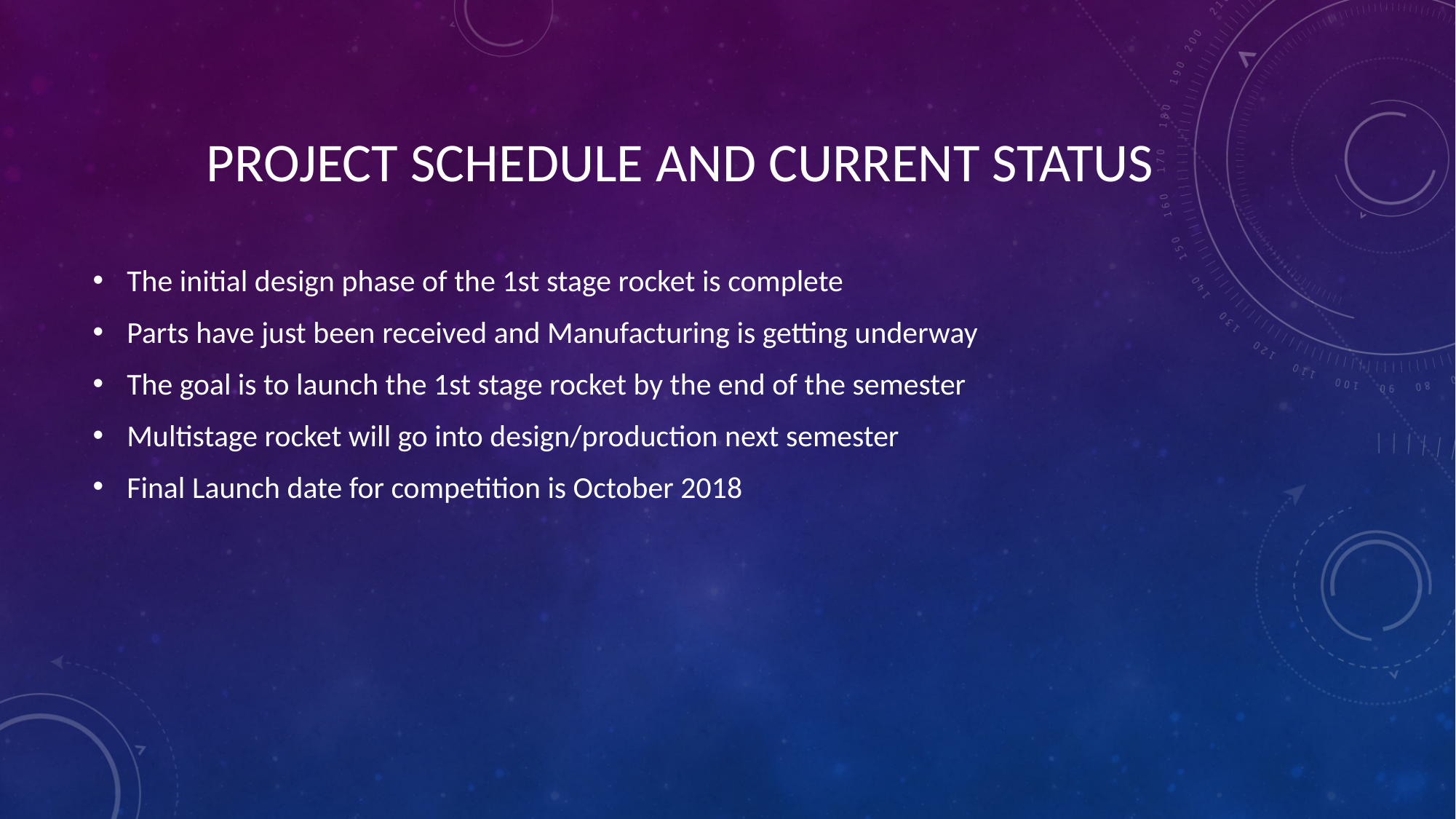

# Project schedule and current status
The initial design phase of the 1st stage rocket is complete
Parts have just been received and Manufacturing is getting underway
The goal is to launch the 1st stage rocket by the end of the semester
Multistage rocket will go into design/production next semester
Final Launch date for competition is October 2018